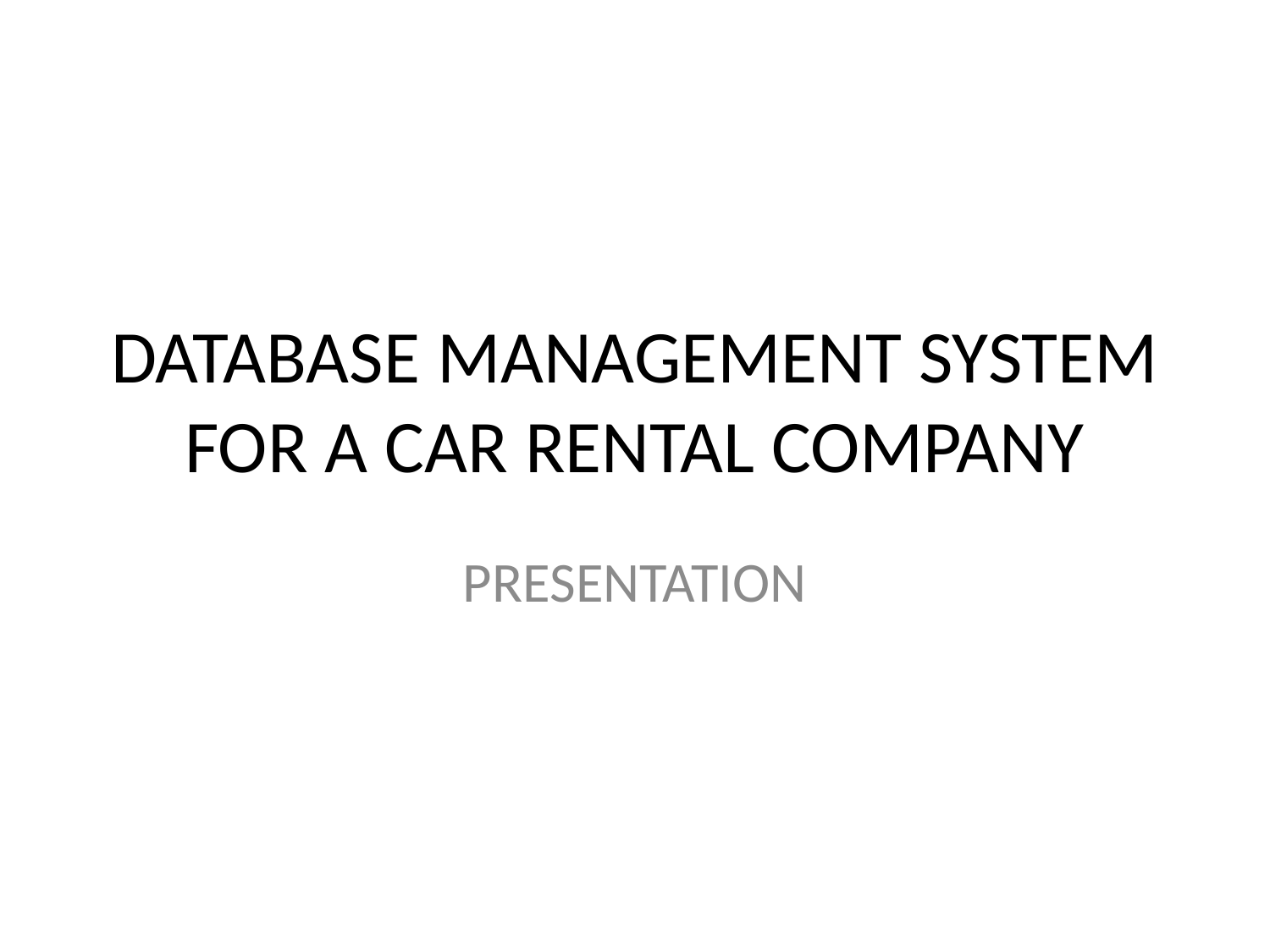

# DATABASE MANAGEMENT SYSTEM FOR A CAR RENTAL COMPANY
PRESENTATION